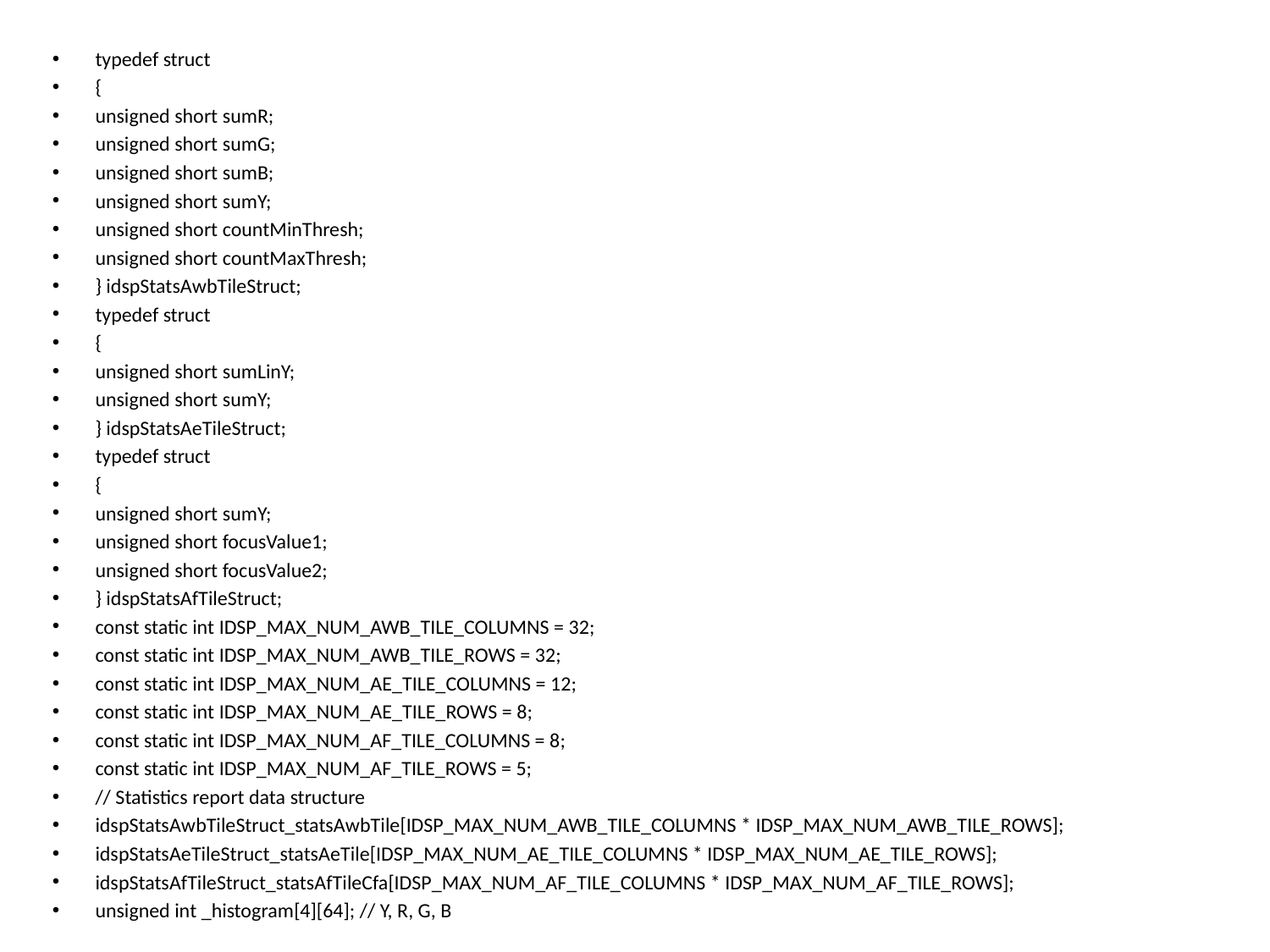

typedef struct
{
unsigned short sumR;
unsigned short sumG;
unsigned short sumB;
unsigned short sumY;
unsigned short countMinThresh;
unsigned short countMaxThresh;
} idspStatsAwbTileStruct;
typedef struct
{
unsigned short sumLinY;
unsigned short sumY;
} idspStatsAeTileStruct;
typedef struct
{
unsigned short sumY;
unsigned short focusValue1;
unsigned short focusValue2;
} idspStatsAfTileStruct;
const static int IDSP_MAX_NUM_AWB_TILE_COLUMNS = 32;
const static int IDSP_MAX_NUM_AWB_TILE_ROWS = 32;
const static int IDSP_MAX_NUM_AE_TILE_COLUMNS = 12;
const static int IDSP_MAX_NUM_AE_TILE_ROWS = 8;
const static int IDSP_MAX_NUM_AF_TILE_COLUMNS = 8;
const static int IDSP_MAX_NUM_AF_TILE_ROWS = 5;
// Statistics report data structure
idspStatsAwbTileStruct_statsAwbTile[IDSP_MAX_NUM_AWB_TILE_COLUMNS * IDSP_MAX_NUM_AWB_TILE_ROWS];
idspStatsAeTileStruct_statsAeTile[IDSP_MAX_NUM_AE_TILE_COLUMNS * IDSP_MAX_NUM_AE_TILE_ROWS];
idspStatsAfTileStruct_statsAfTileCfa[IDSP_MAX_NUM_AF_TILE_COLUMNS * IDSP_MAX_NUM_AF_TILE_ROWS];
unsigned int _histogram[4][64]; // Y, R, G, B